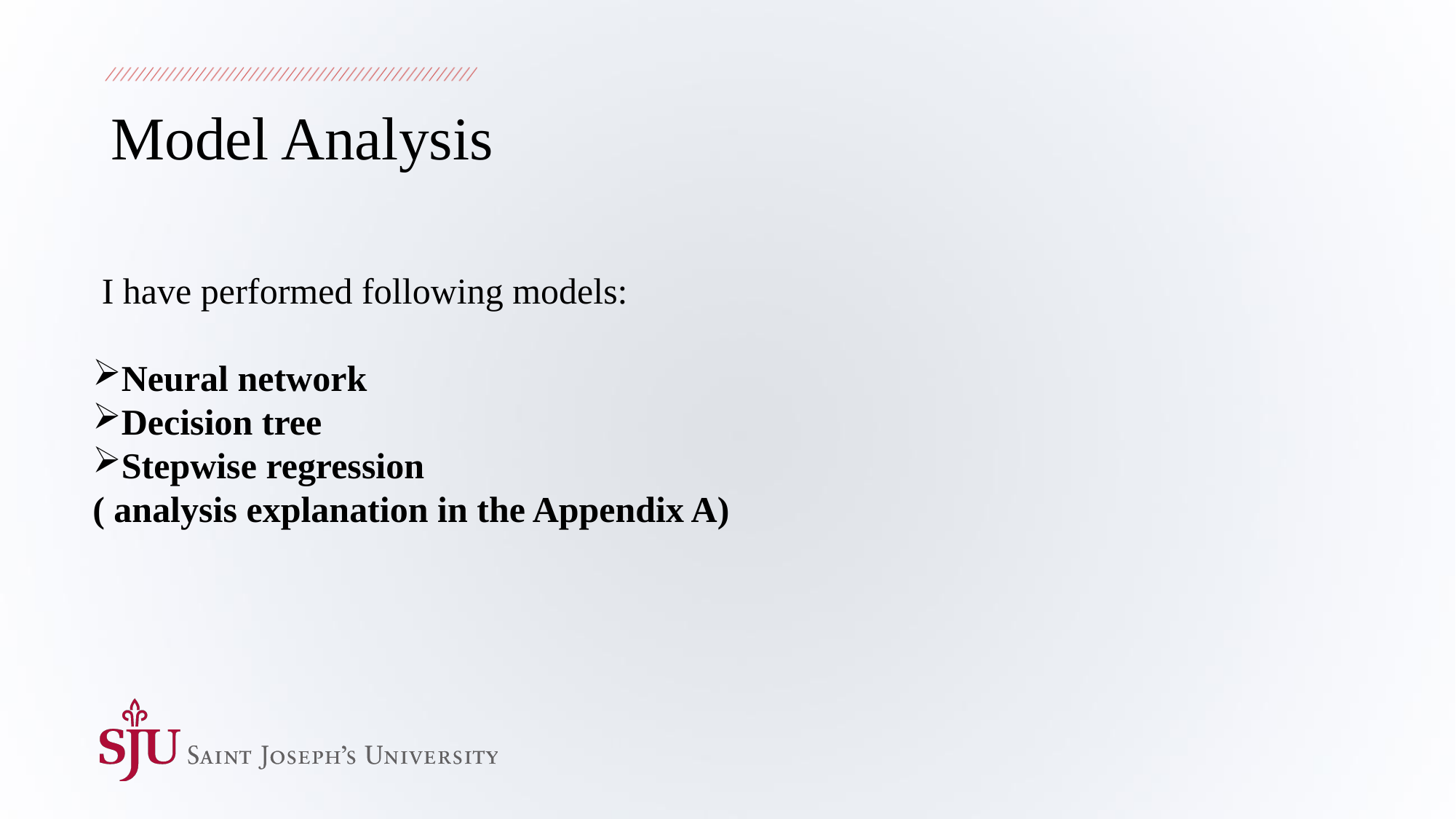

# Model Analysis
 I have performed following models:

Neural network
Decision tree
Stepwise regression
( analysis explanation in the Appendix A)